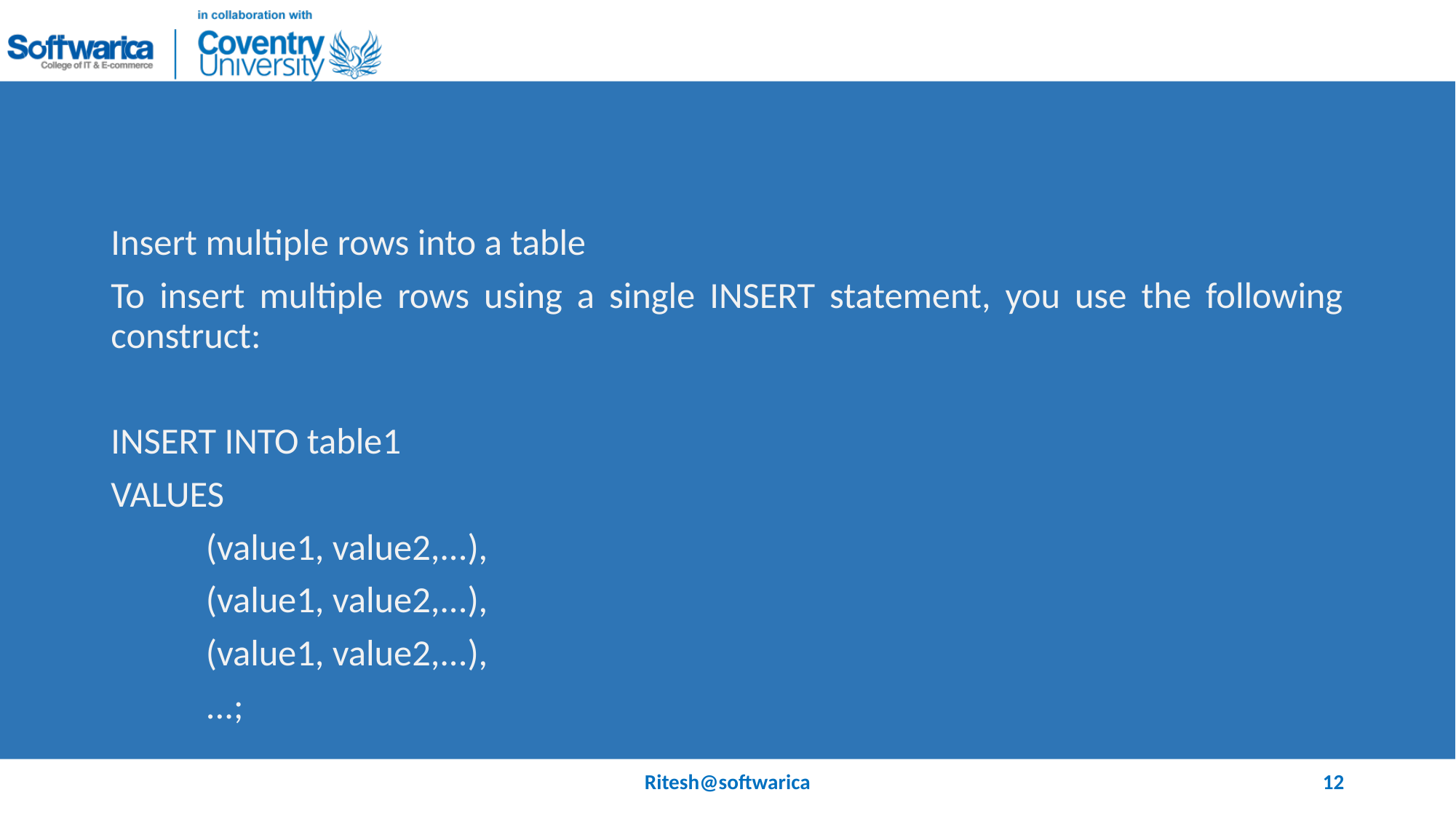

#
Insert multiple rows into a table
To insert multiple rows using a single INSERT statement, you use the following construct:

INSERT INTO table1
VALUES
	(value1, value2,...),
	(value1, value2,...),
	(value1, value2,...),
	...;
Ritesh@softwarica
12